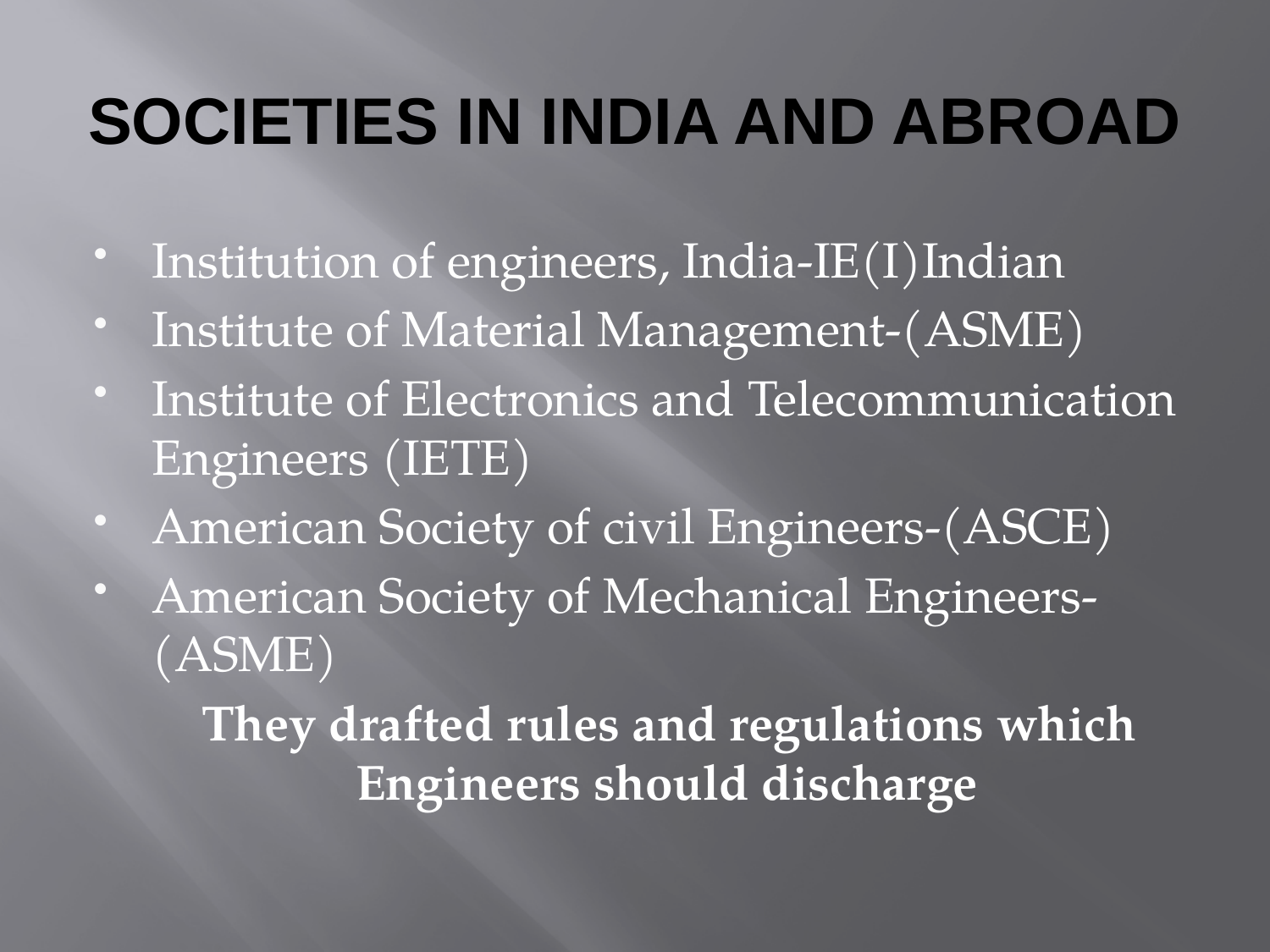

# SOCIETIES IN INDIA AND ABROAD
Institution of engineers, India-IE(I)Indian
Institute of Material Management-(ASME)
Institute of Electronics and Telecommunication Engineers (IETE)
American Society of civil Engineers-(ASCE)
American Society of Mechanical Engineers-(ASME)
    They drafted rules and regulations which Engineers should discharge